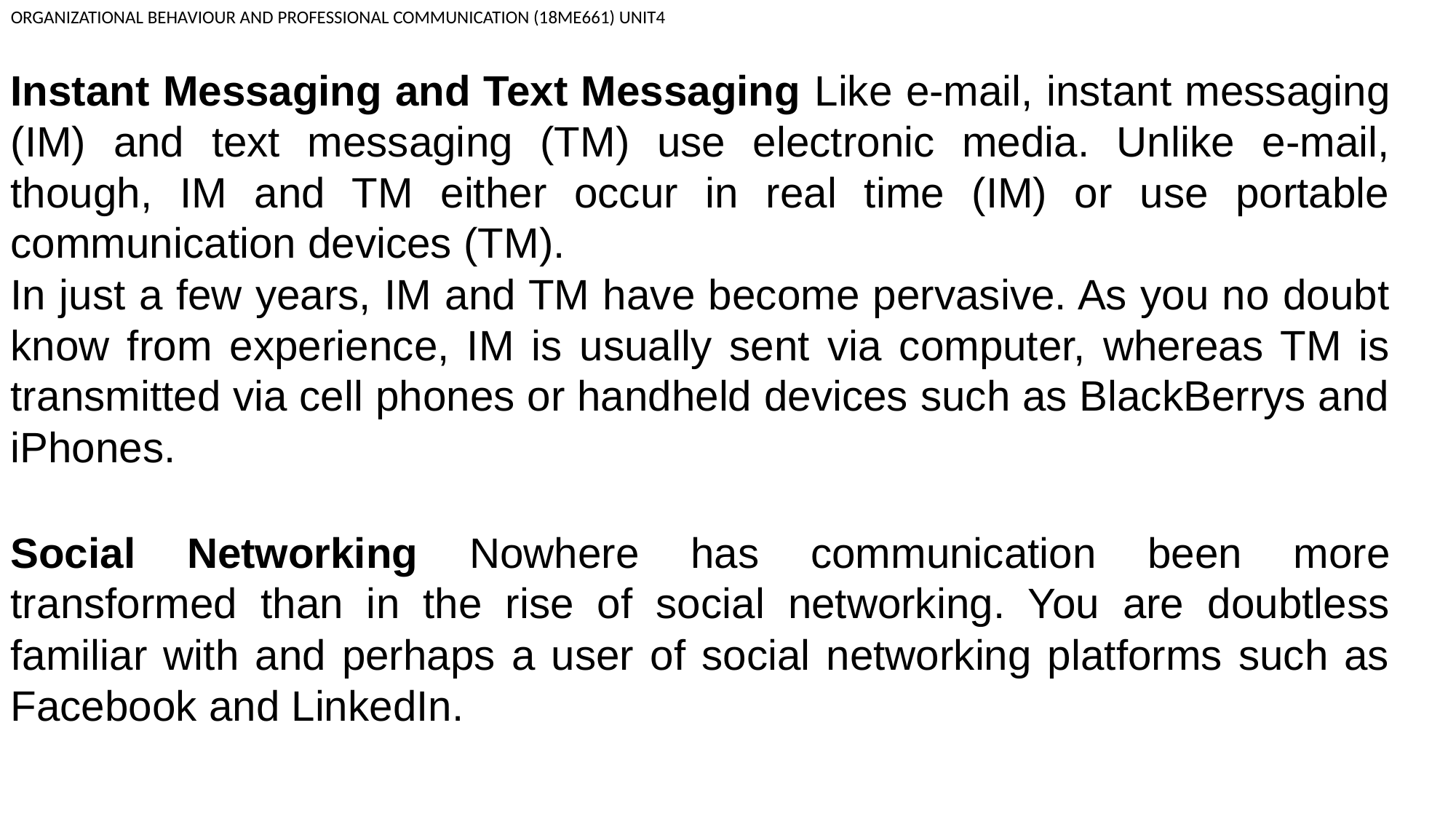

ORGANIZATIONAL BEHAVIOUR AND PROFESSIONAL COMMUNICATION (18ME661) UNIT4
Instant Messaging and Text Messaging Like e-mail, instant messaging (IM) and text messaging (TM) use electronic media. Unlike e-mail, though, IM and TM either occur in real time (IM) or use portable communication devices (TM).
In just a few years, IM and TM have become pervasive. As you no doubt know from experience, IM is usually sent via computer, whereas TM is transmitted via cell phones or handheld devices such as BlackBerrys and iPhones.
Social Networking Nowhere has communication been more transformed than in the rise of social networking. You are doubtless familiar with and perhaps a user of social networking platforms such as Facebook and LinkedIn.